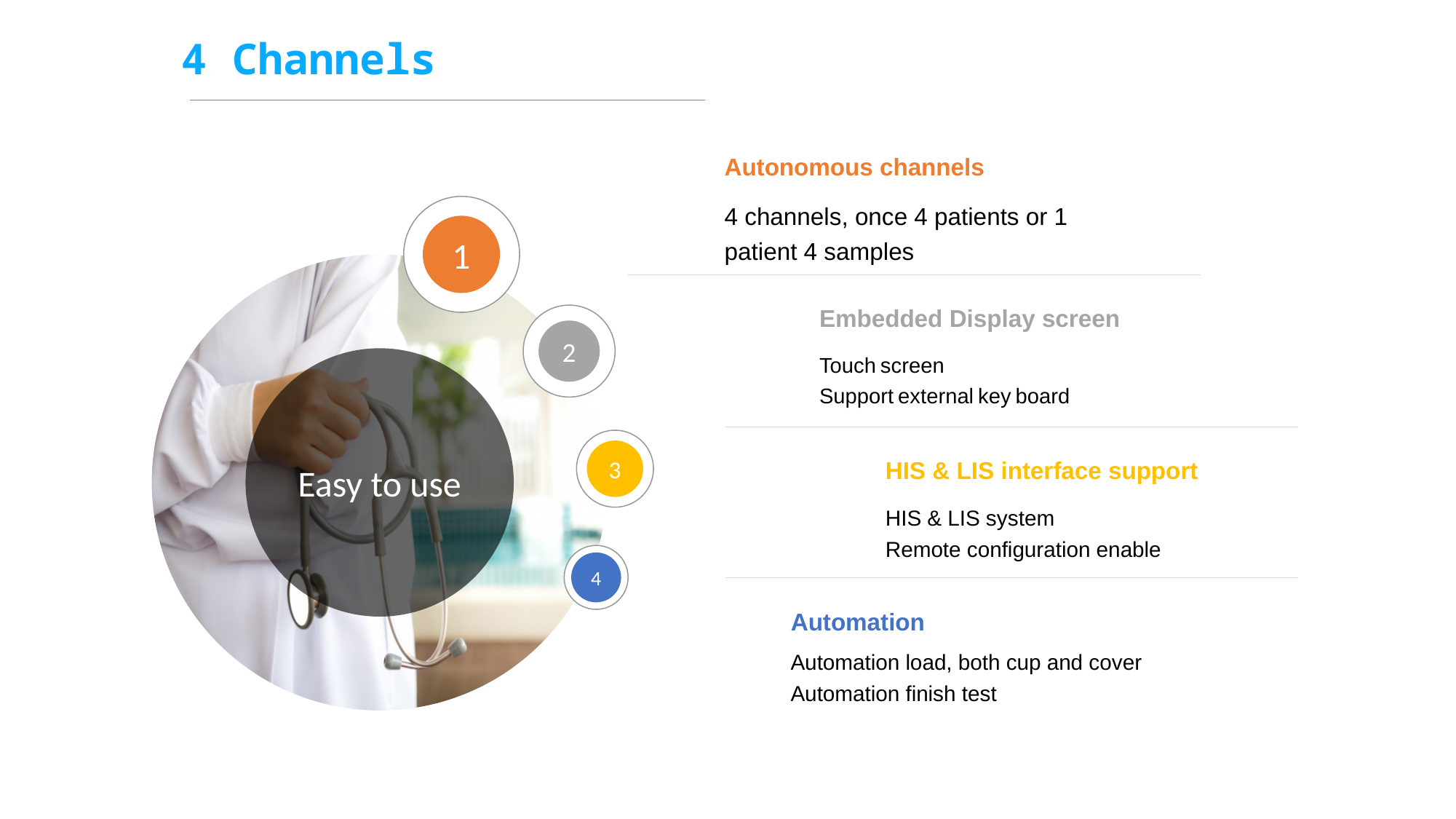

4 Channels
Autonomous channels
4 channels, once 4 patients or 1 patient 4 samples
Embedded Display screen
Touch screen
Support external key board
HIS & LIS interface support
HIS & LIS system
Remote configuration enable

Automation
Automation load, both cup and cover
Automation finish test

1

2

3

4

Easy to use